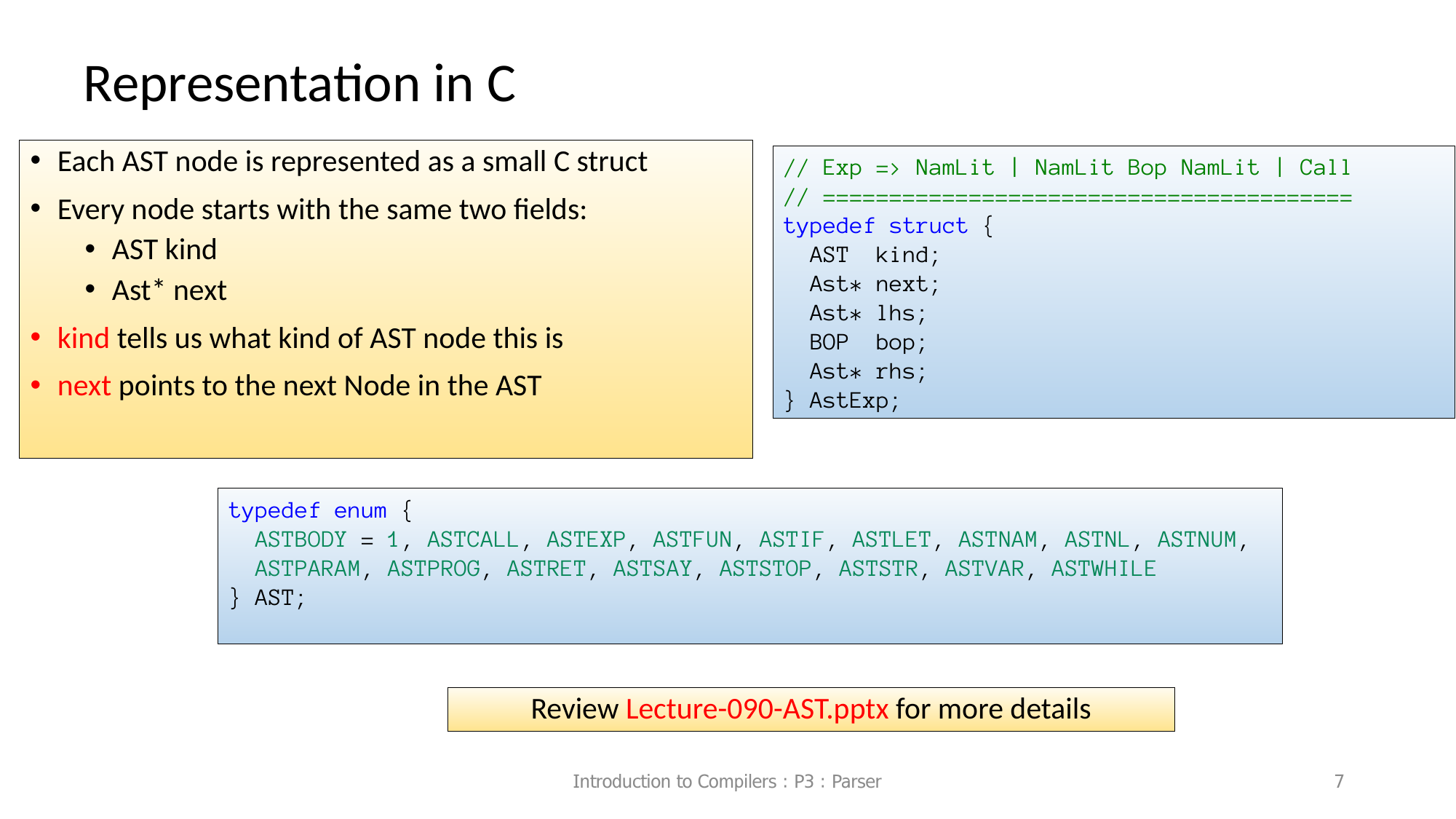

Representation in C
Each AST node is represented as a small C struct
Every node starts with the same two fields:
AST kind
Ast* next
kind tells us what kind of AST node this is
next points to the next Node in the AST
// Exp => NamLit | NamLit Bop NamLit | Call
// ========================================
typedef struct {
  AST  kind;
  Ast* next;
  Ast* lhs;
  BOP  bop;
  Ast* rhs;
} AstExp;
typedef enum {
  ASTBODY = 1, ASTCALL, ASTEXP, ASTFUN, ASTIF, ASTLET, ASTNAM, ASTNL, ASTNUM,
  ASTPARAM, ASTPROG, ASTRET, ASTSAY, ASTSTOP, ASTSTR, ASTVAR, ASTWHILE
} AST;
Review Lecture-090-AST.pptx for more details
Introduction to Compilers : P3 : Parser
7